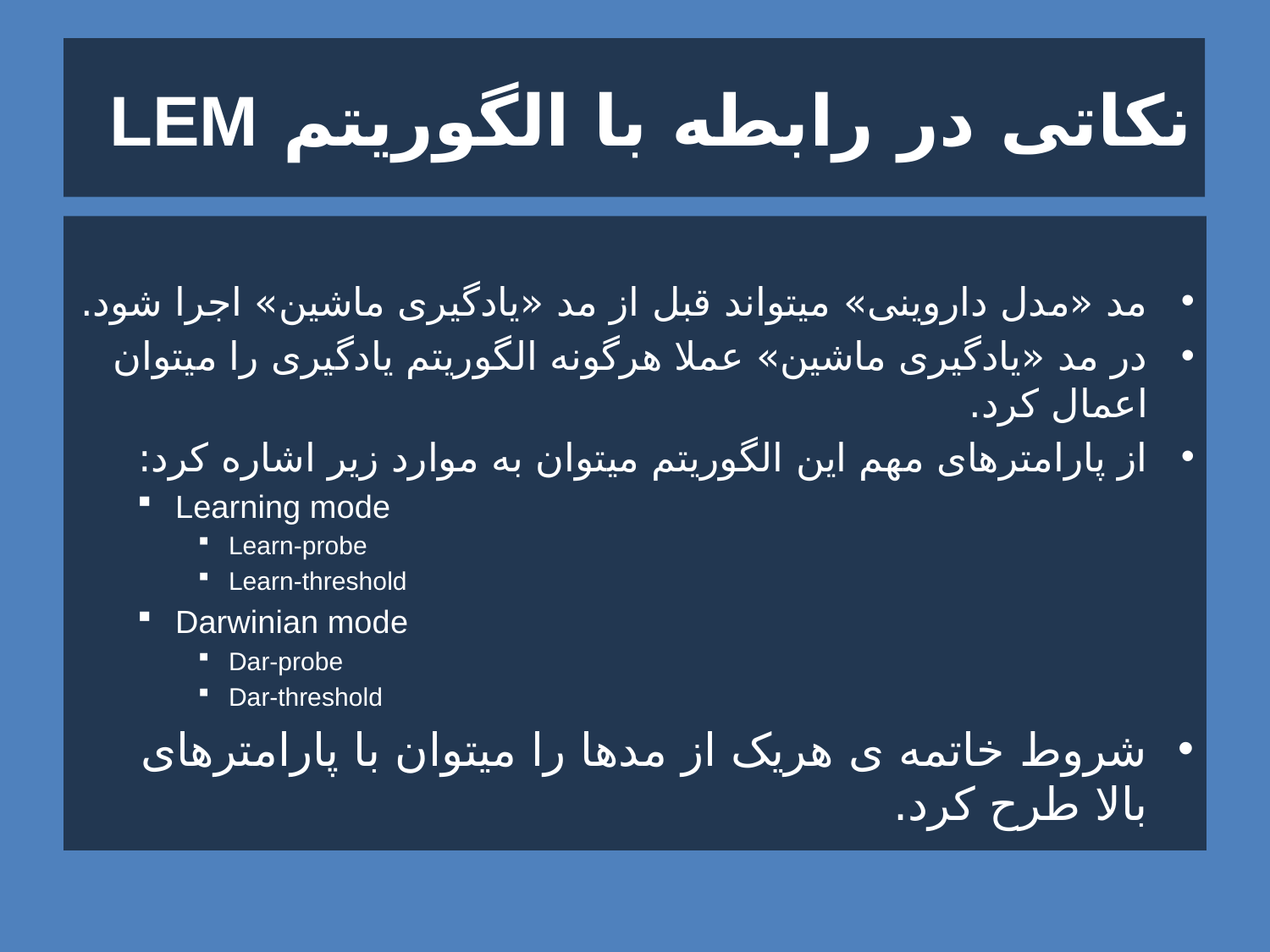

# نکاتی در رابطه با الگوریتم LEM

مد «مدل داروینی» میتواند قبل از مد «یادگیری ماشین» اجرا شود.
در مد «یادگیری ماشین» عملا هرگونه الگوریتم یادگیری را میتوان اعمال کرد.
از پارامترهای مهم این الگوریتم میتوان به موارد زیر اشاره کرد:
Learning mode
Learn-probe
Learn-threshold
Darwinian mode
Dar-probe
Dar-threshold
شروط خاتمه ی هریک از مدها را میتوان با پارامترهای بالا طرح کرد.